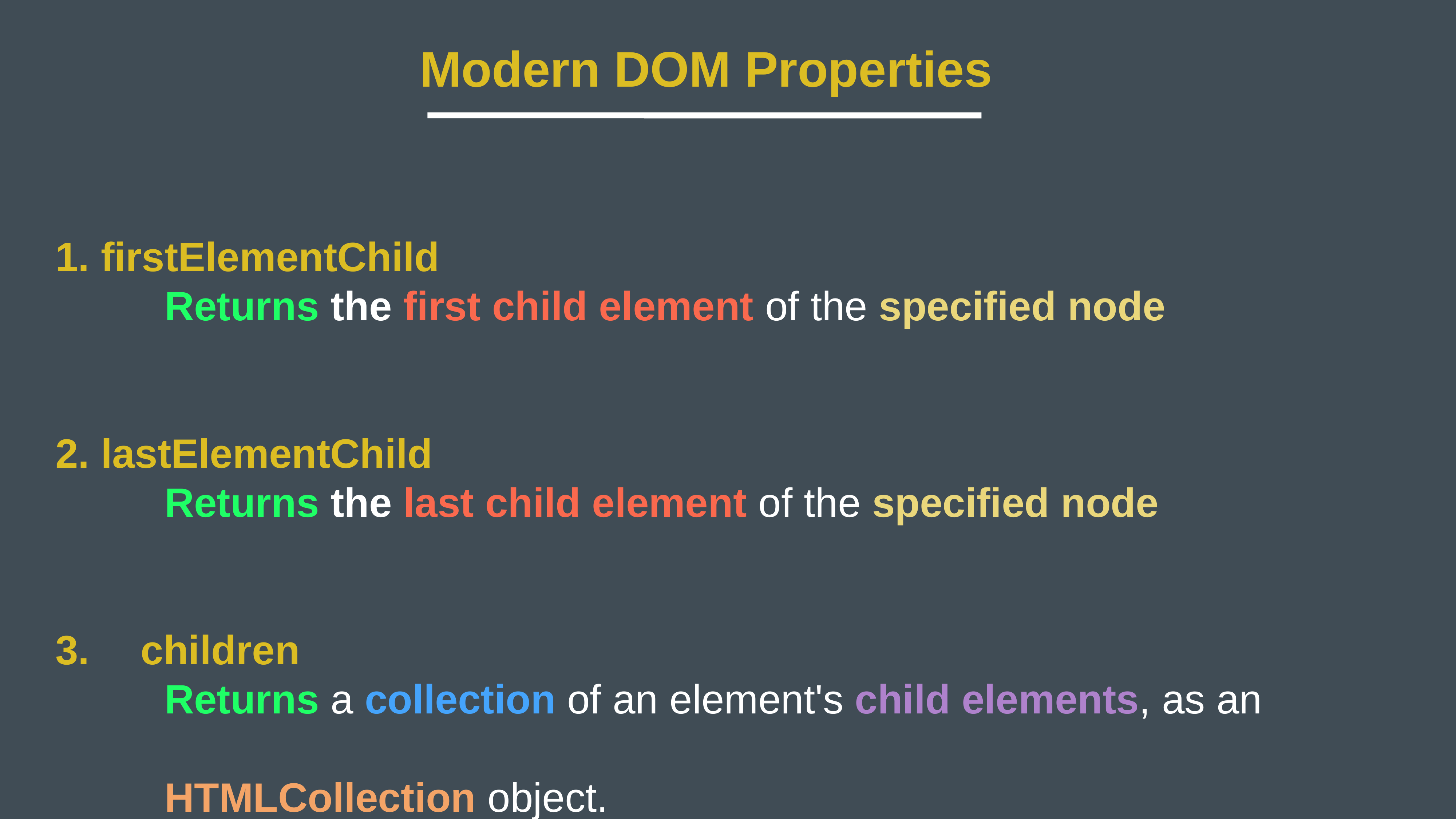

Modern DOM Properties
1. firstElementChild
		Returns the first child element of the specified node

2. lastElementChild
		Returns the last child element of the specified node

3.	children
		Returns a collection of an element's child elements, as an
		HTMLCollection object.